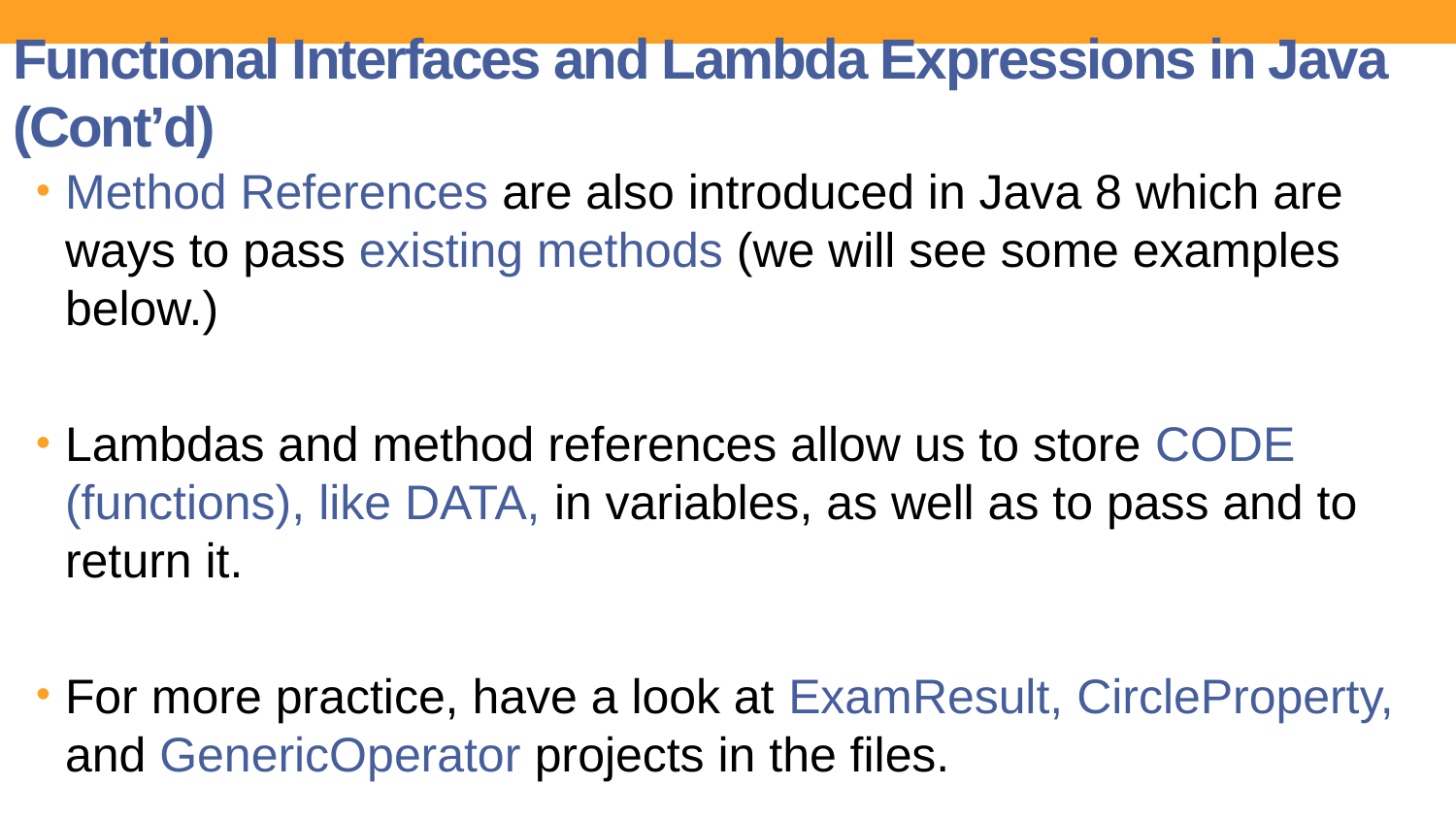

Functional Interfaces and Lambda Expressions in Java (Cont’d)

Method References are also introduced in Java 8 which are ways to pass existing methods (we will see some examples below.)

Lambdas and method references allow us to store CODE (functions), like DATA, in variables, as well as to pass and to return it.

For more practice, have a look at ExamResult, CircleProperty, and GenericOperator projects in the files.